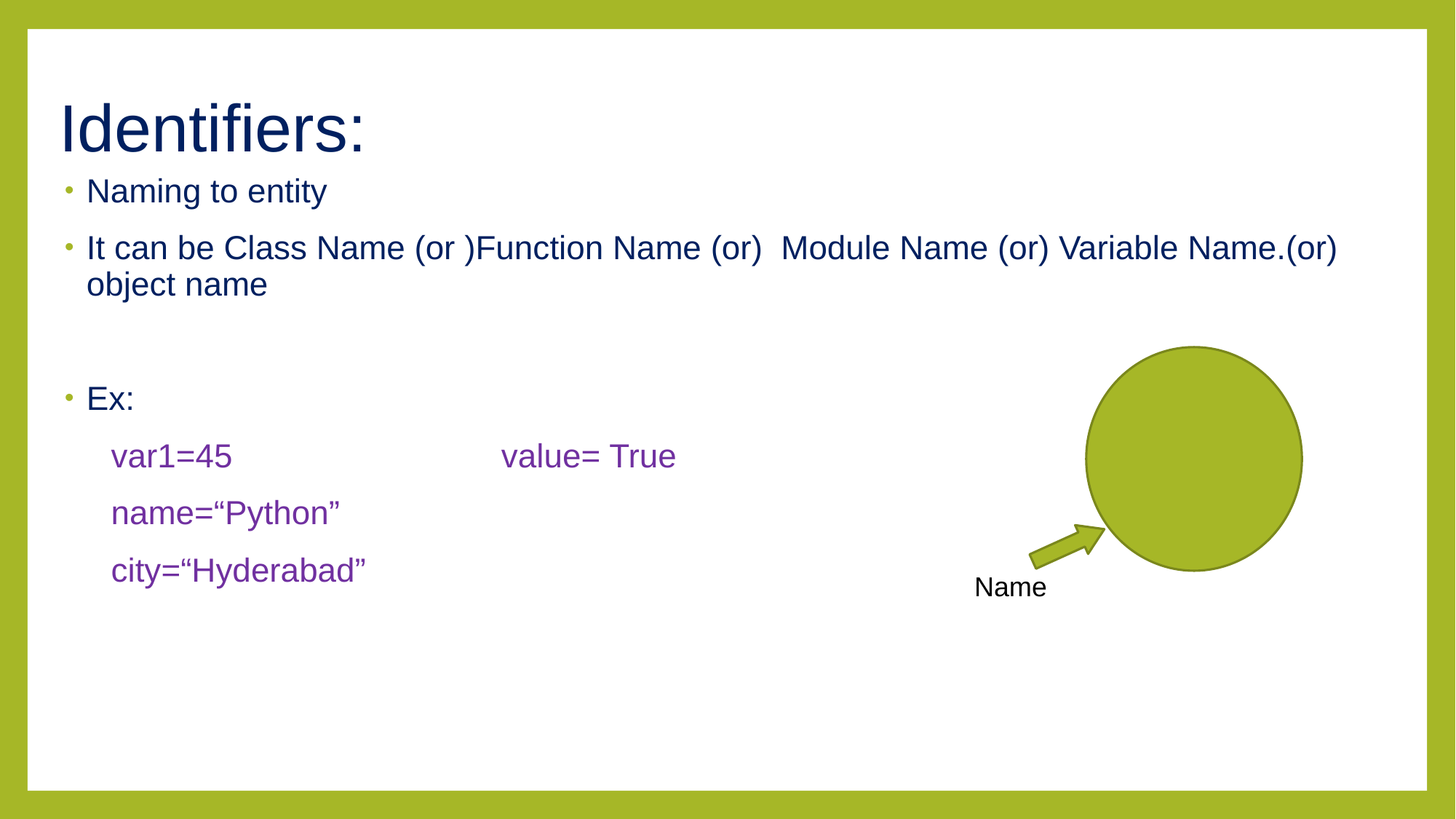

# Identifiers:
Naming to entity
It can be Class Name (or )Function Name (or)  Module Name (or) Variable Name.(or) object name

Ex:
     var1=45			value= True
     name=“Python”
     city=“Hyderabad”

Name